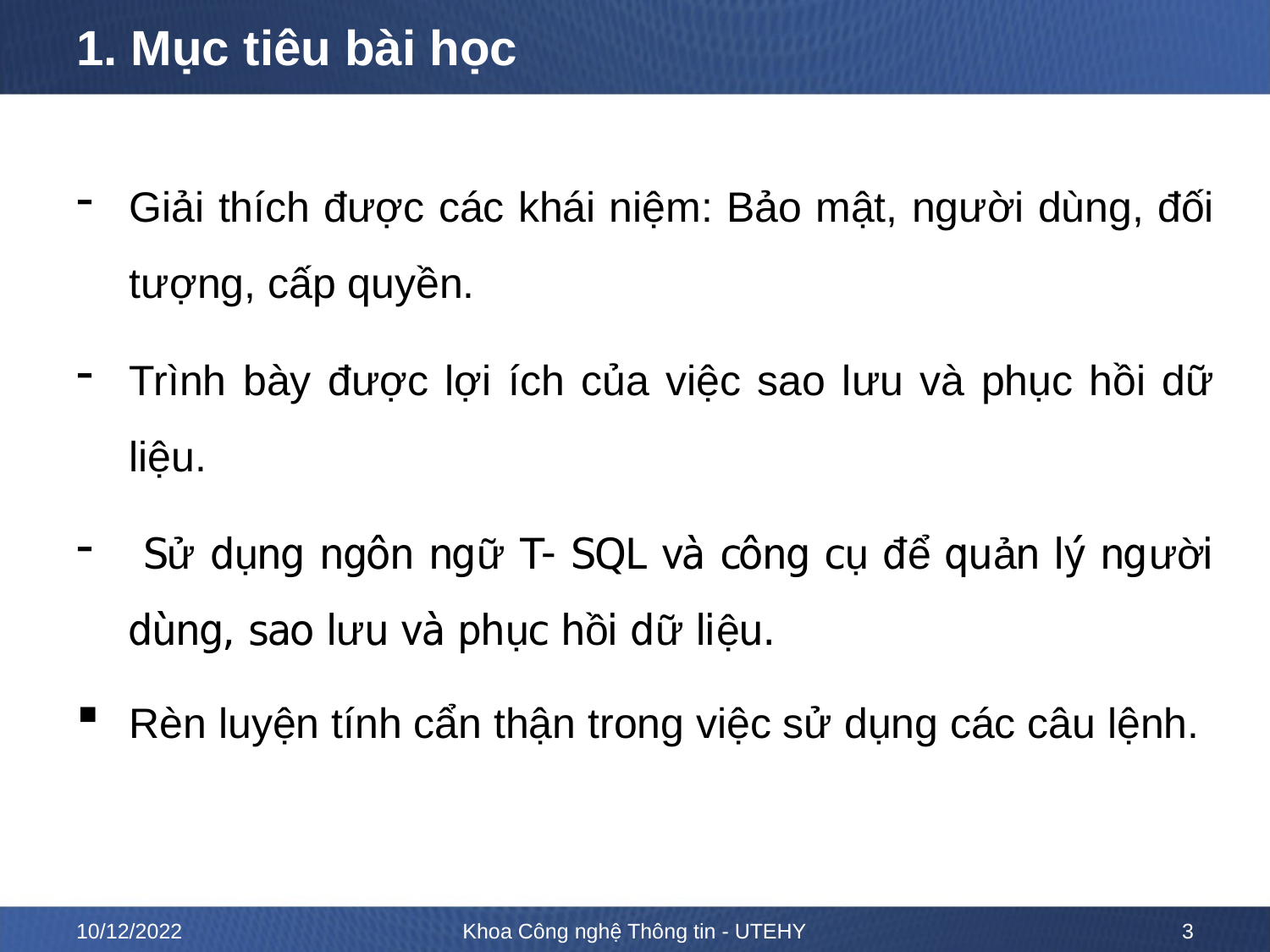

# 1. Mục tiêu bài học
Giải thích được các khái niệm: Bảo mật, người dùng, đối tượng, cấp quyền.
Trình bày được lợi ích của việc sao lưu và phục hồi dữ liệu.
 Sử dụng ngôn ngữ T- SQL và công cụ để quản lý người dùng, sao lưu và phục hồi dữ liệu.
Rèn luyện tính cẩn thận trong việc sử dụng các câu lệnh.

10/12/2022
Khoa Công nghệ Thông tin - UTEHY
3